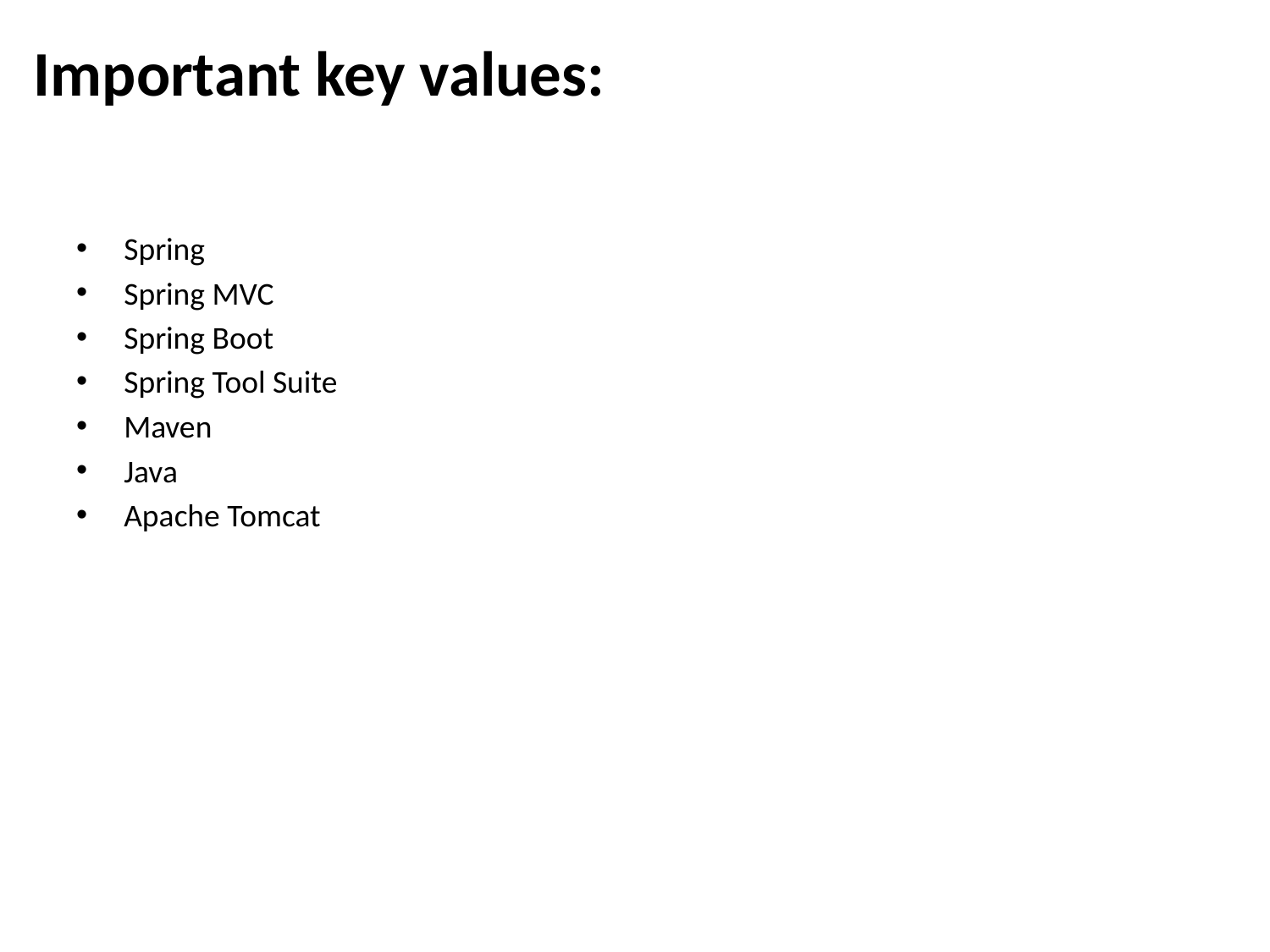

# Important key values:
Spring
Spring MVC
Spring Boot
Spring Tool Suite
Maven
Java
Apache Tomcat